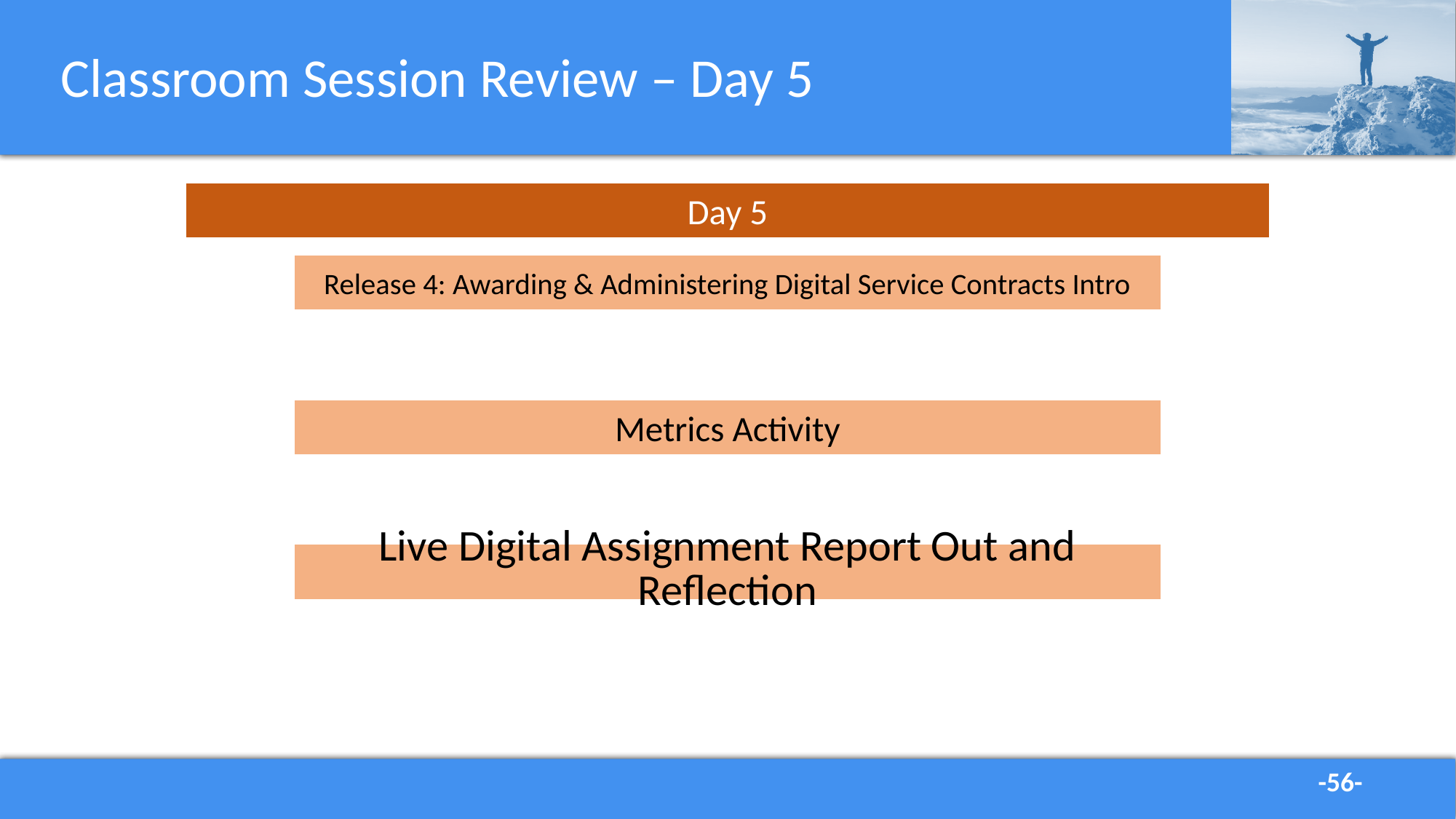

# Classroom Session Review – Day 5
Release 4: Awarding & Administering Digital Service Contracts Intro
Metrics Activity
Live Digital Assignment Report Out and Reflection
Day 5